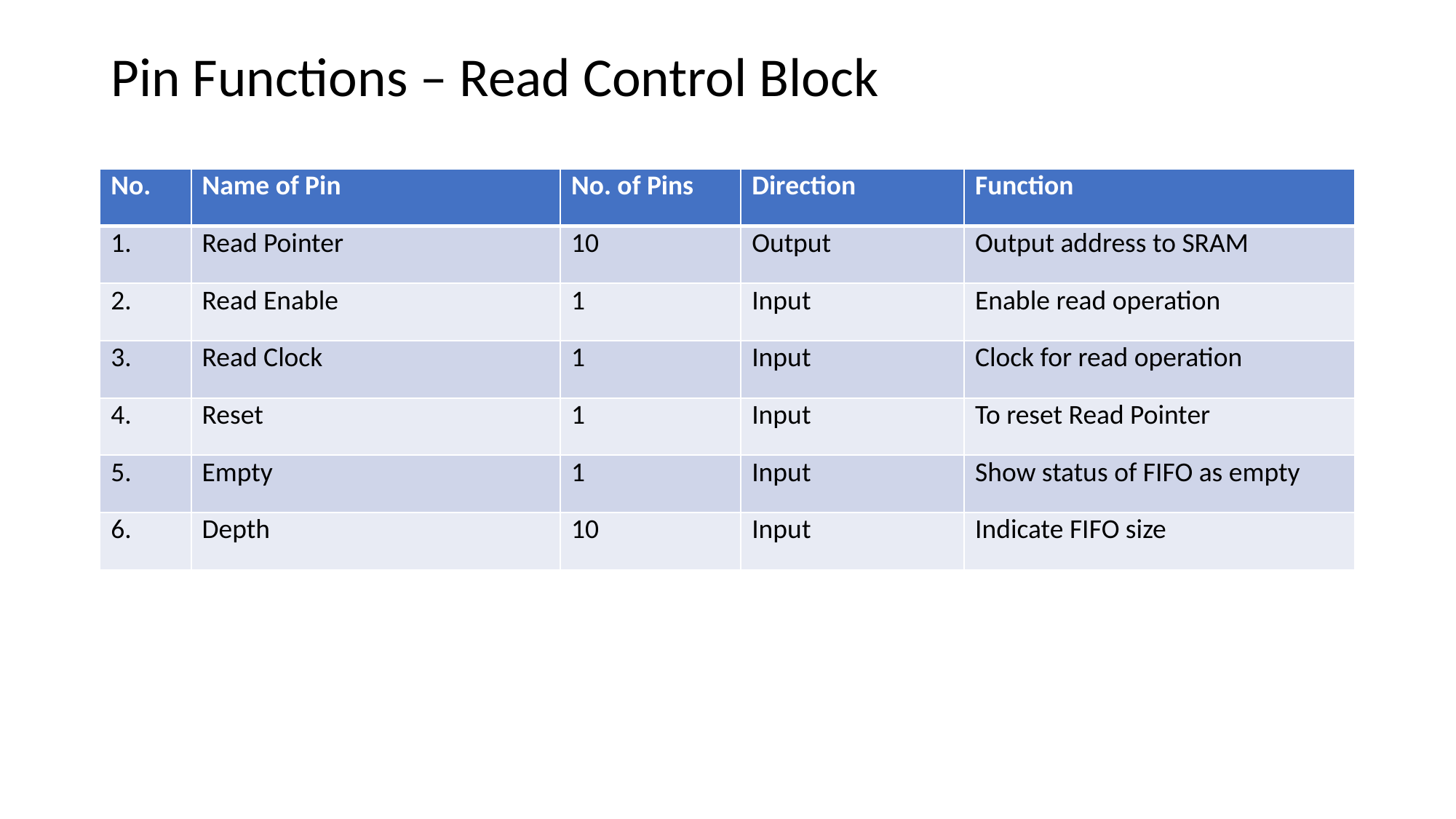

# Pin Functions – Read Control Block
| No. | Name of Pin | No. of Pins | Direction | Function |
| --- | --- | --- | --- | --- |
| 1. | Read Pointer | 10 | Output | Output address to SRAM |
| 2. | Read Enable | 1 | Input | Enable read operation |
| 3. | Read Clock | 1 | Input | Clock for read operation |
| 4. | Reset | 1 | Input | To reset Read Pointer |
| 5. | Empty | 1 | Input | Show status of FIFO as empty |
| 6. | Depth | 10 | Input | Indicate FIFO size |